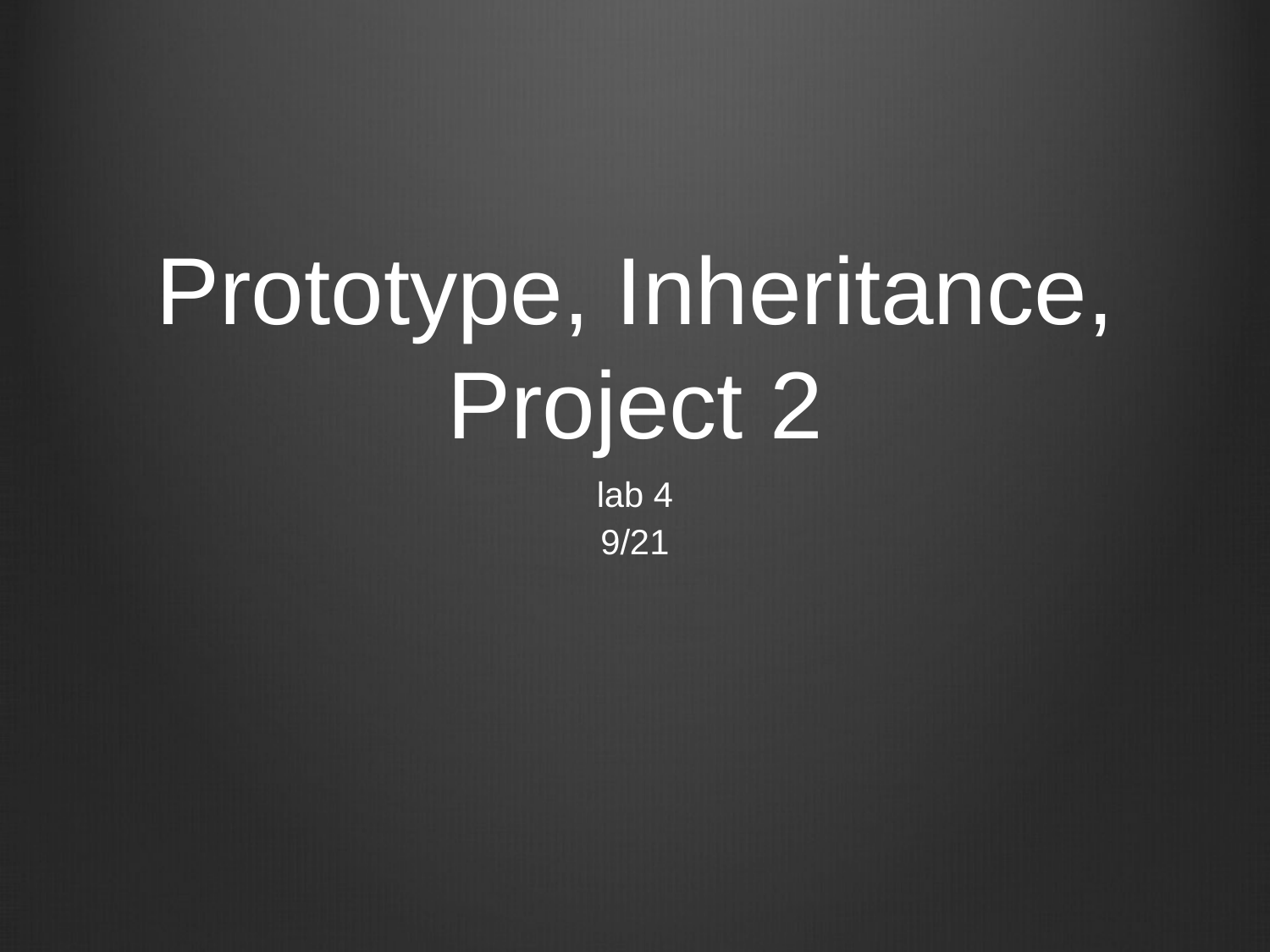

# Prototype, Inheritance, Project 2
lab 4
9/21